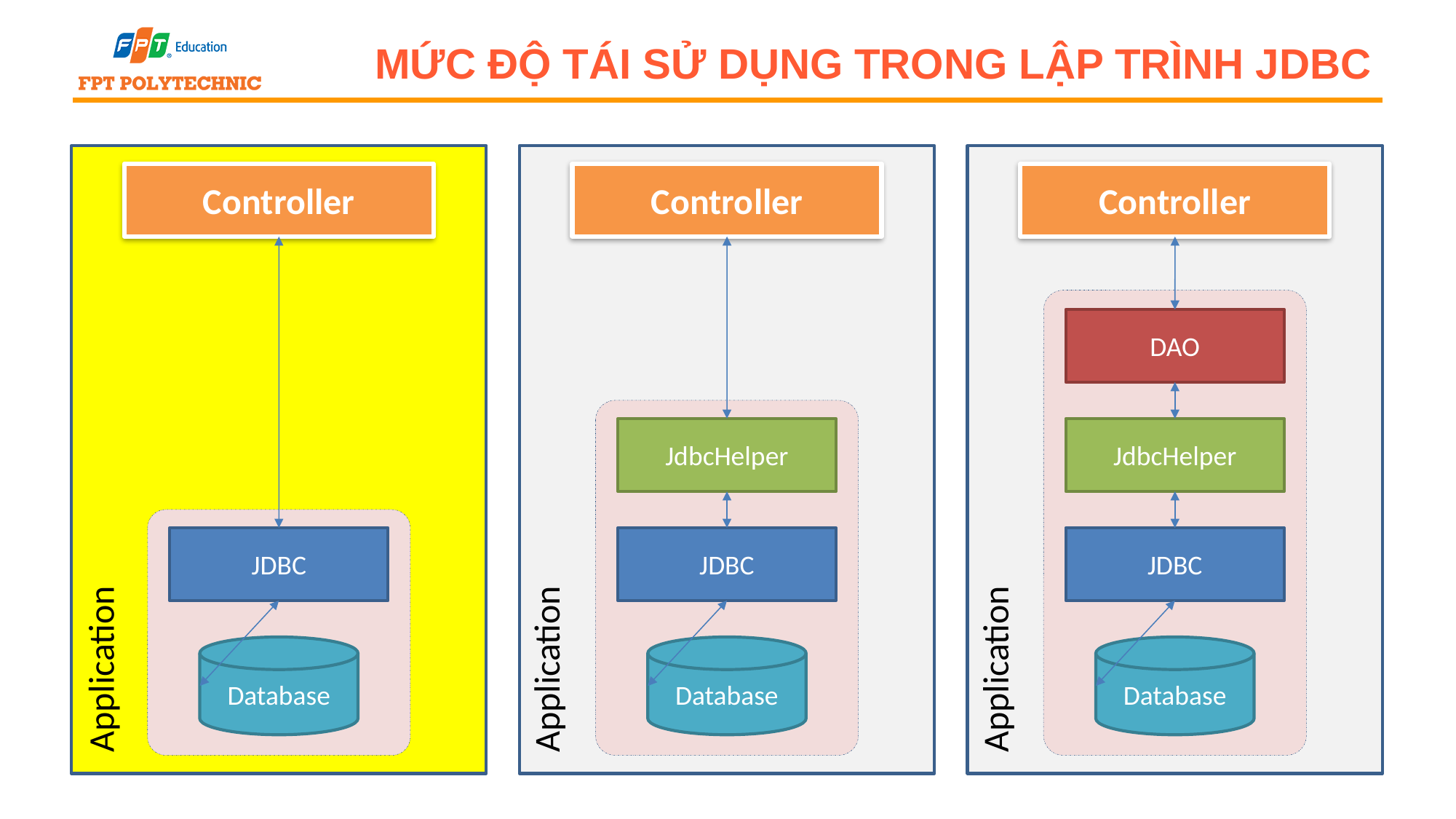

# Mức độ tái sử dụng trong lập trình JDBC

Controller
Controller
Controller

DAO

JdbcHelper
JdbcHelper

JDBC
JDBC
JDBC
Database
Database
Database
Application
Application
Application